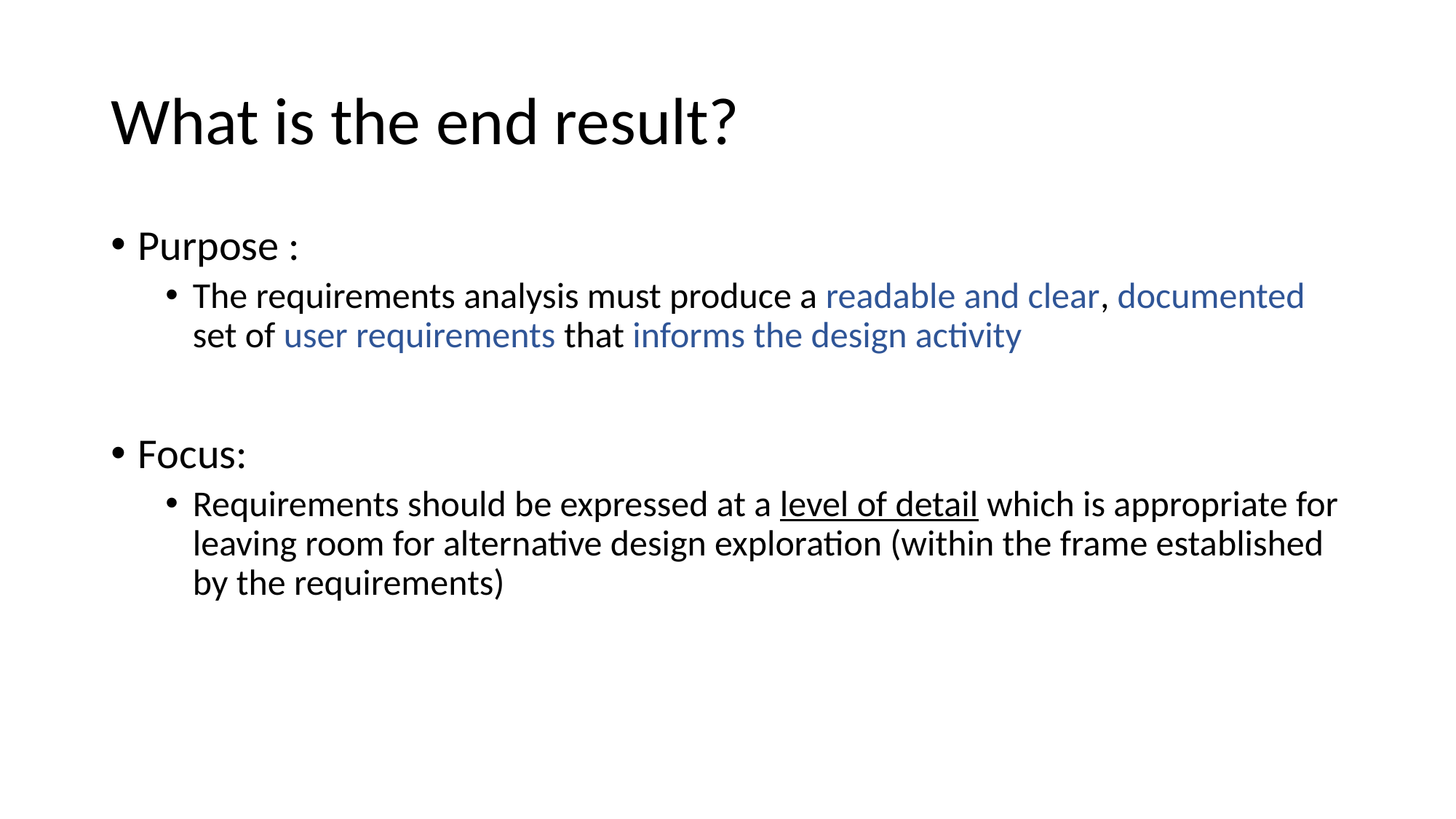

# What is the end result?
Purpose :
The requirements analysis must produce a readable and clear, documented set of user requirements that informs the design activity

Focus:
Requirements should be expressed at a level of detail which is appropriate for leaving room for alternative design exploration (within the frame established by the requirements)